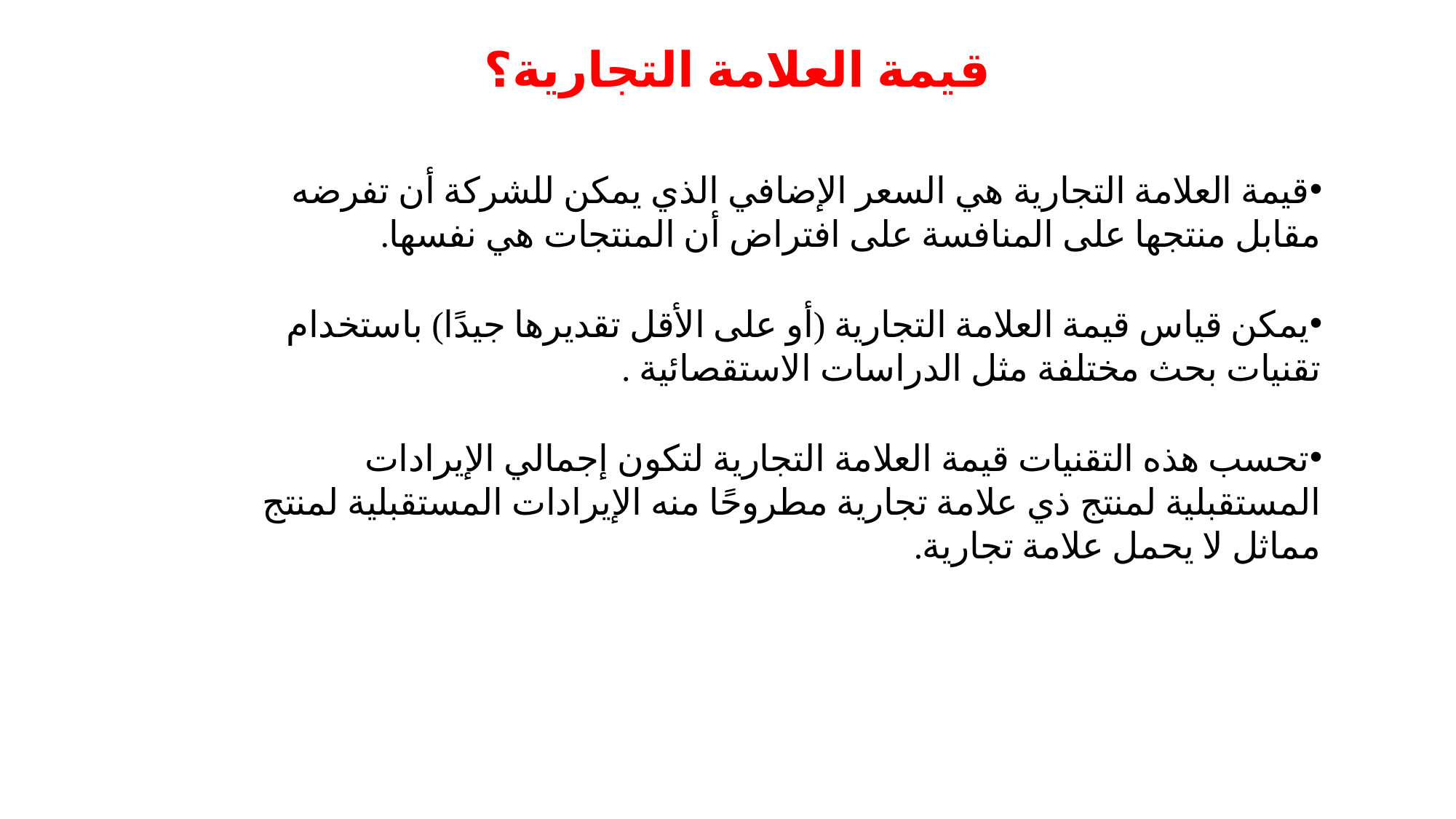

# قيمة العلامة التجارية؟
قيمة العلامة التجارية هي السعر الإضافي الذي يمكن للشركة أن تفرضه مقابل منتجها على المنافسة على افتراض أن المنتجات هي نفسها.

يمكن قياس قيمة العلامة التجارية (أو على الأقل تقديرها جيدًا) باستخدام تقنيات بحث مختلفة مثل الدراسات الاستقصائية .

تحسب هذه التقنيات قيمة العلامة التجارية لتكون إجمالي الإيرادات المستقبلية لمنتج ذي علامة تجارية مطروحًا منه الإيرادات المستقبلية لمنتج مماثل لا يحمل علامة تجارية.